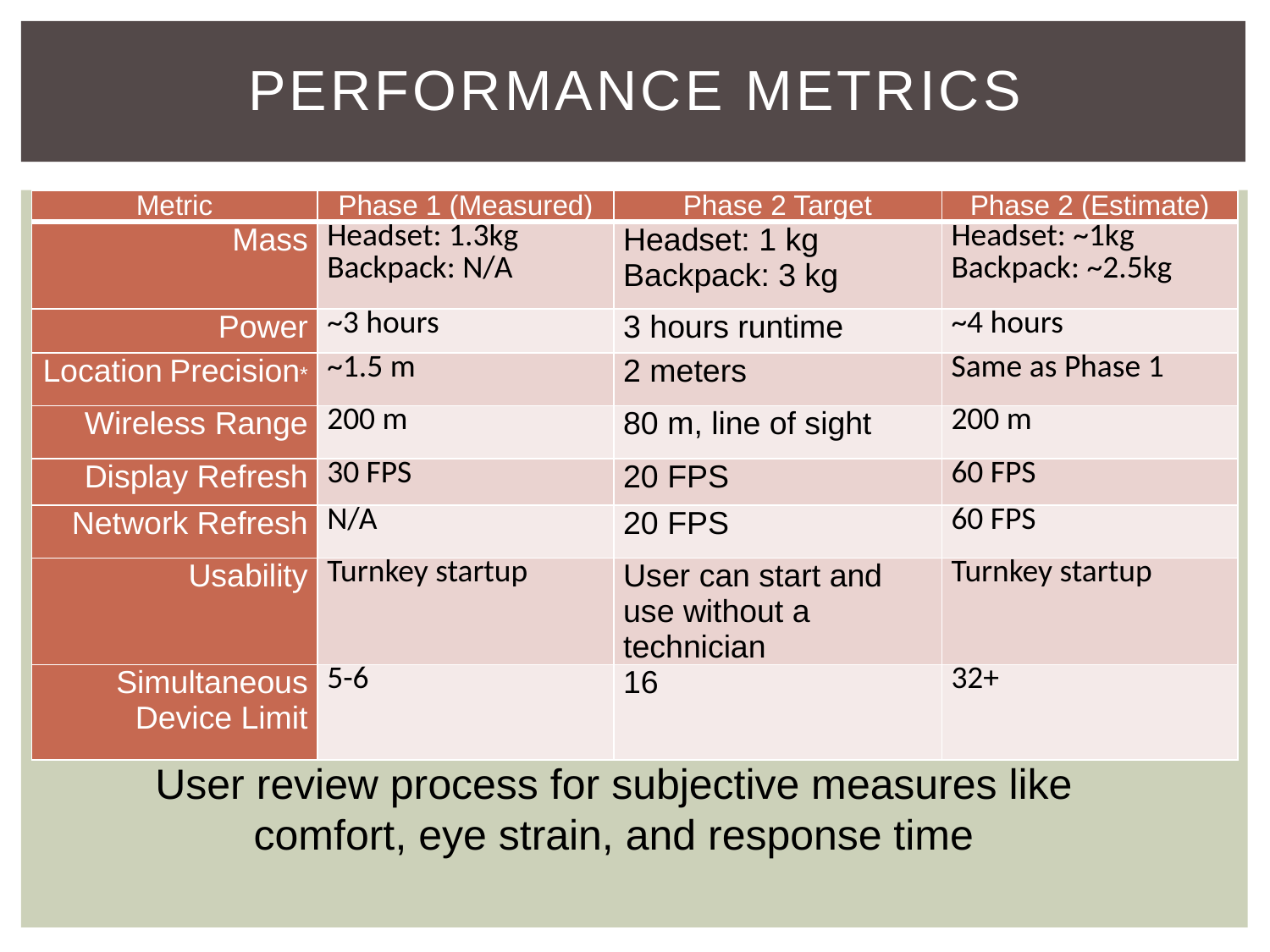

# Performance metrics
| Metric | Phase 1 (Measured) | Phase 2 Target | Phase 2 (Estimate) |
| --- | --- | --- | --- |
| Mass | Headset: 1.3kg Backpack: N/A | Headset: 1 kg Backpack: 3 kg | Headset: ~1kg Backpack: ~2.5kg |
| Power | ~3 hours | 3 hours runtime | ~4 hours |
| Location Precision\* | ~1.5 m | 2 meters | Same as Phase 1 |
| Wireless Range | 200 m | 80 m, line of sight | 200 m |
| Display Refresh | 30 FPS | 20 FPS | 60 FPS |
| Network Refresh | N/A | 20 FPS | 60 FPS |
| Usability | Turnkey startup | User can start and use without a technician | Turnkey startup |
| Simultaneous Device Limit | 5-6 | 16 | 32+ |
User review process for subjective measures like comfort, eye strain, and response time